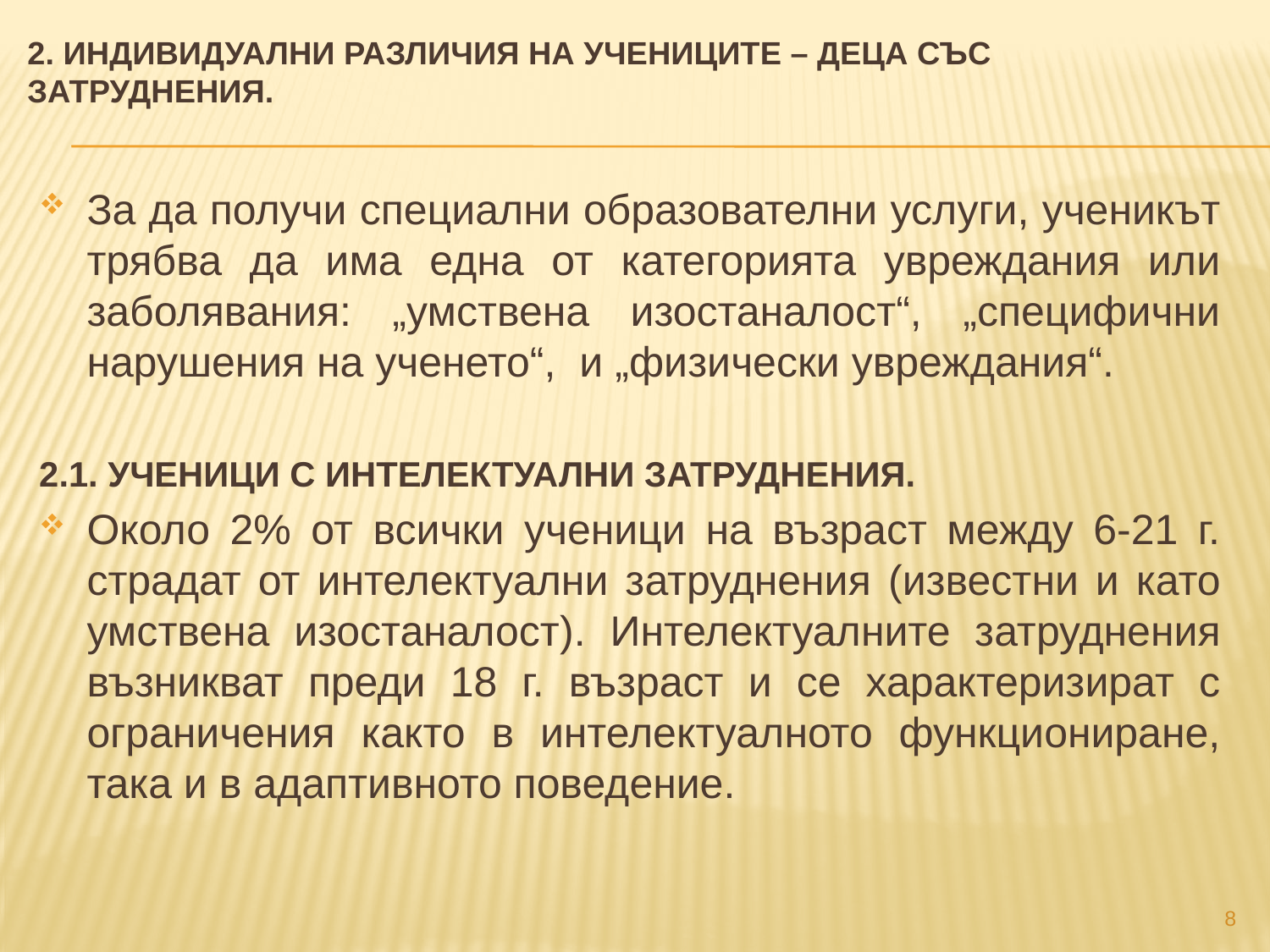

2. ИНДИВИДУАЛНИ РАЗЛИЧИЯ НА УЧЕНИЦИТЕ – ДЕЦА СЪС ЗАТРУДНЕНИЯ.
За да получи специални образователни услуги, ученикът трябва да има една от категорията увреждания или заболявания: „умствена изостаналост“, „специфични нарушения на ученето“,  и „физически увреждания“.

2.1. УЧЕНИЦИ С ИНТЕЛЕКТУАЛНИ ЗАТРУДНЕНИЯ.
Около 2% от всички ученици на възраст между 6-21 г. страдат от интелектуални затруднения (известни и като умствена изостаналост). Интелектуалните затруднения възникват преди 18 г. възраст и се характеризират с ограничения както в интелектуалното функциониране, така и в адаптивното поведение.

8